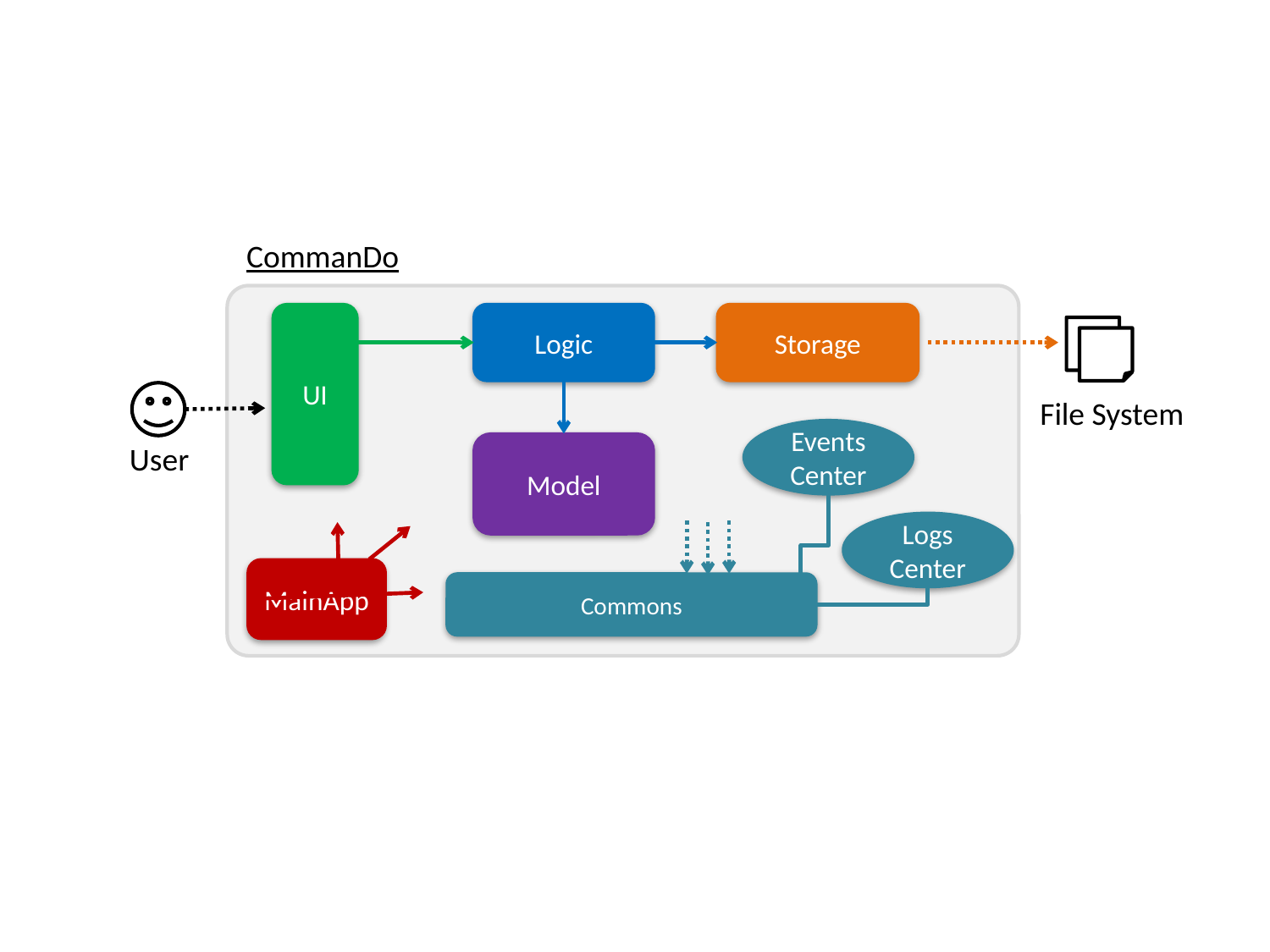

CommanDo

UI
Logic
Storage

File System
Events Center
User
Model
Logs
Center
MainApp
Commons